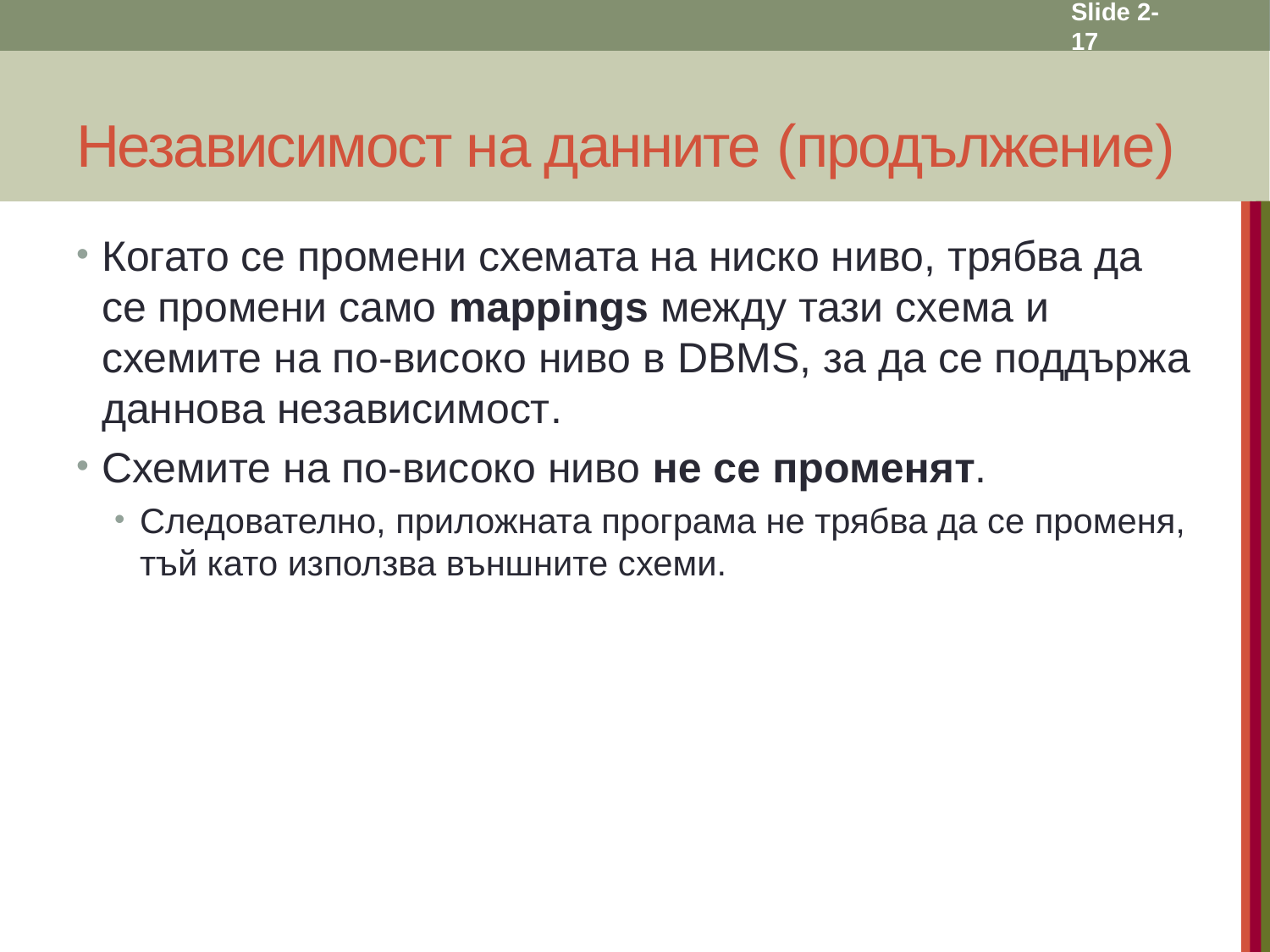

Slide 2- 17
# Независимост на данните (продължение)
Когато се промени схемата на ниско ниво, трябва да се промени само mappings между тази схема и схемите на по-високо ниво в DBMS, за да се поддържа даннова независимост.
Схемите на по-високо ниво не се променят.
Следователно, приложната програма не трябва да се променя, тъй като използва външните схеми.